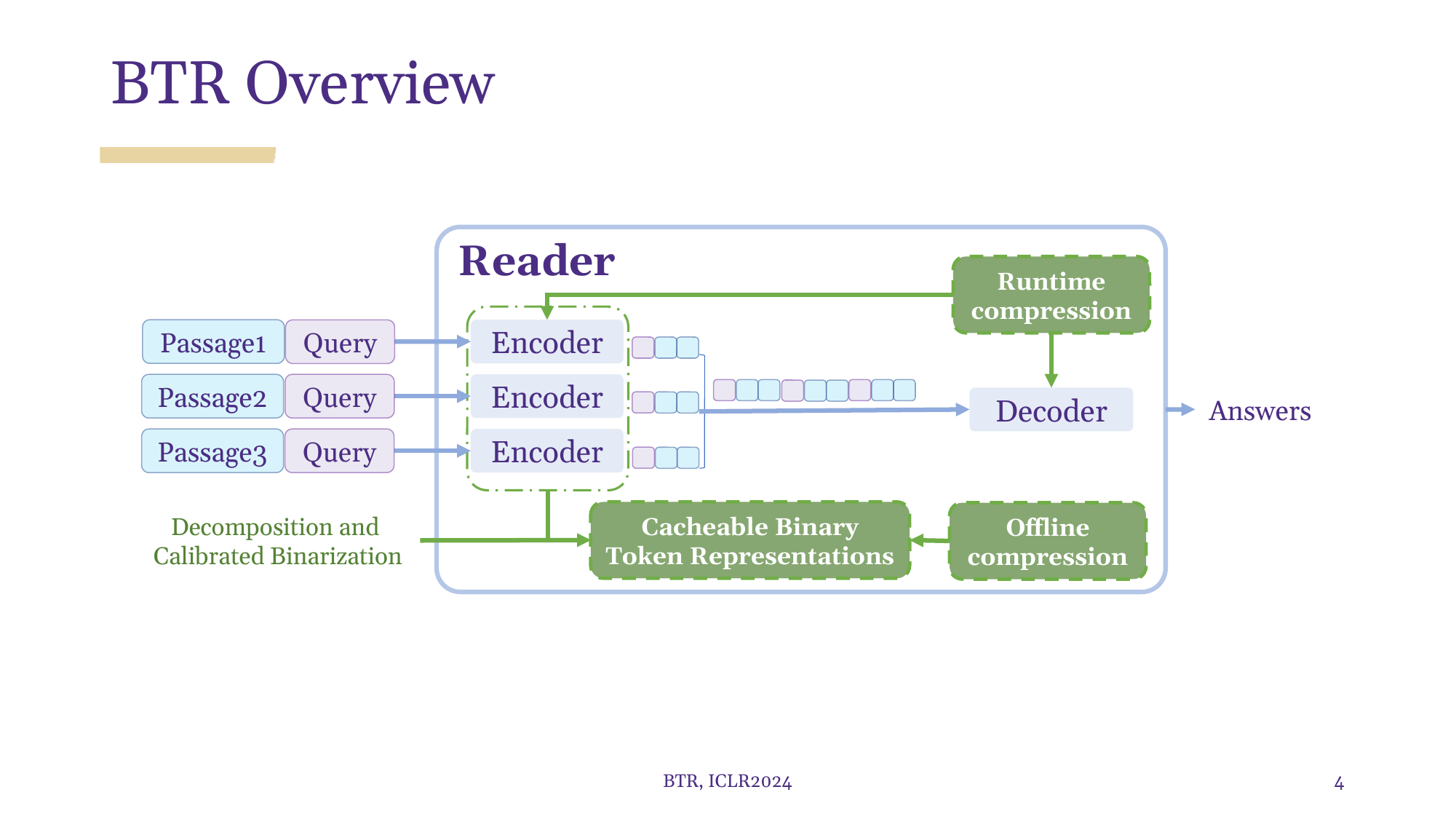

# BTR Overview

Reader
Runtime compression

Passage1
Query
Encoder

Passage2
Query
Encoder

Decoder
Answers

Passage3
Query
Encoder

Cacheable Binary Token Representations
Offline compression
Decomposition and
Calibrated Binarization
BTR, ICLR2024
4